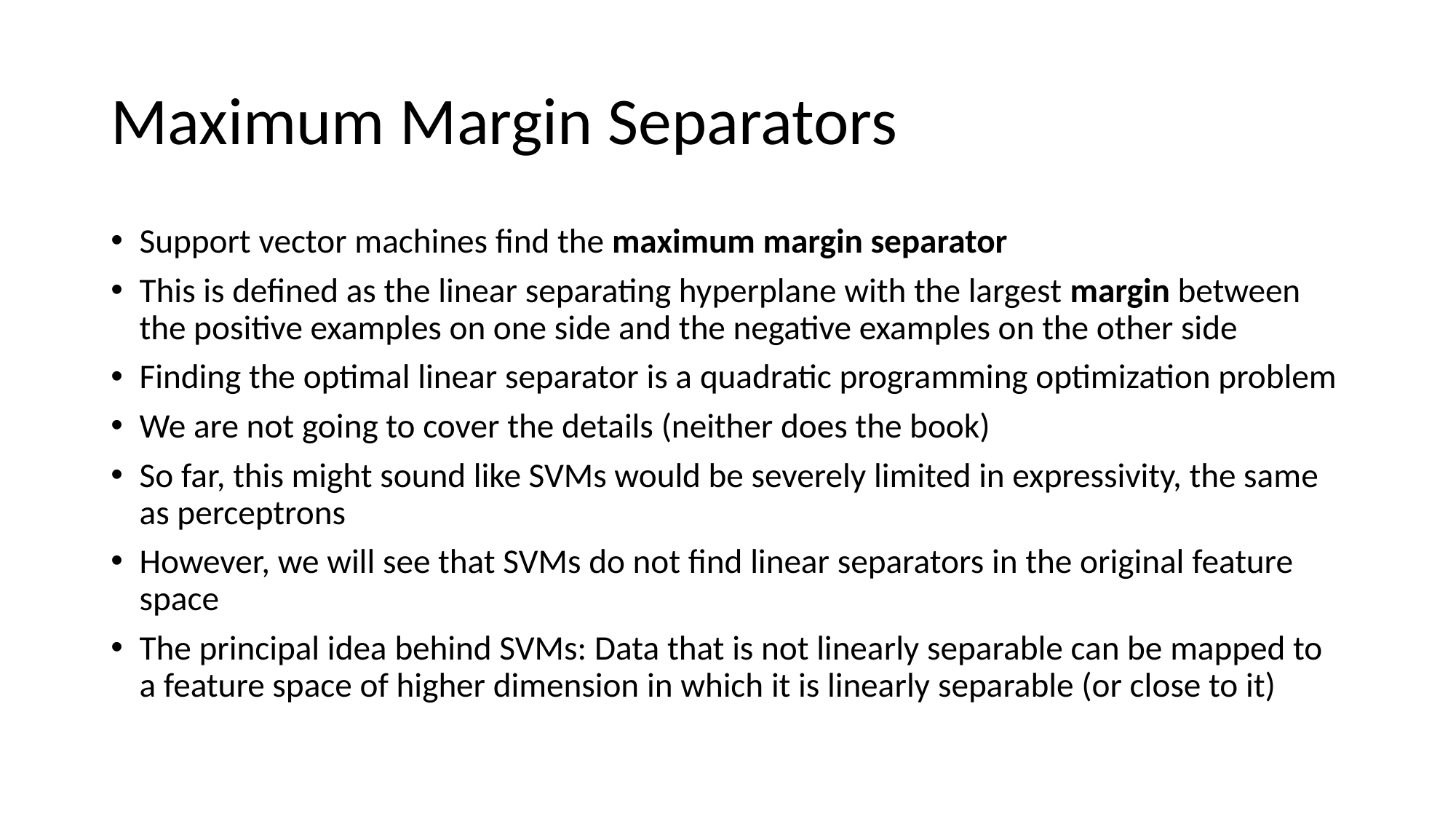

# Maximum Margin Separators
Support vector machines find the maximum margin separator
This is defined as the linear separating hyperplane with the largest margin between the positive examples on one side and the negative examples on the other side
Finding the optimal linear separator is a quadratic programming optimization problem
We are not going to cover the details (neither does the book)
So far, this might sound like SVMs would be severely limited in expressivity, the same as perceptrons
However, we will see that SVMs do not find linear separators in the original feature space
The principal idea behind SVMs: Data that is not linearly separable can be mapped to a feature space of higher dimension in which it is linearly separable (or close to it)